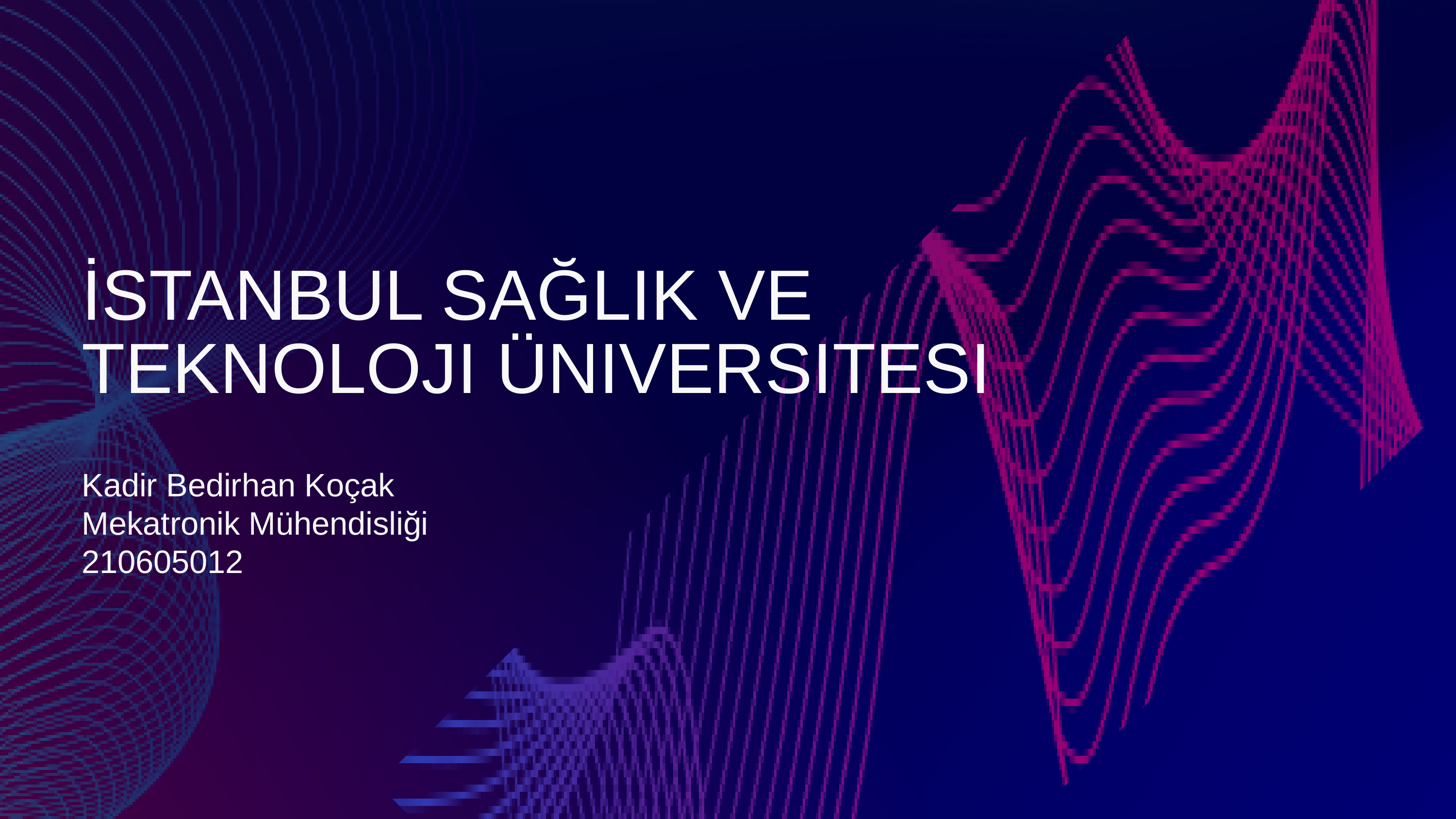

İSTANBUL SAĞLIK VE TEKNOLOJI ÜNIVERSITESI
Kadir Bedirhan Koçak
Mekatronik Mühendisliği
210605012